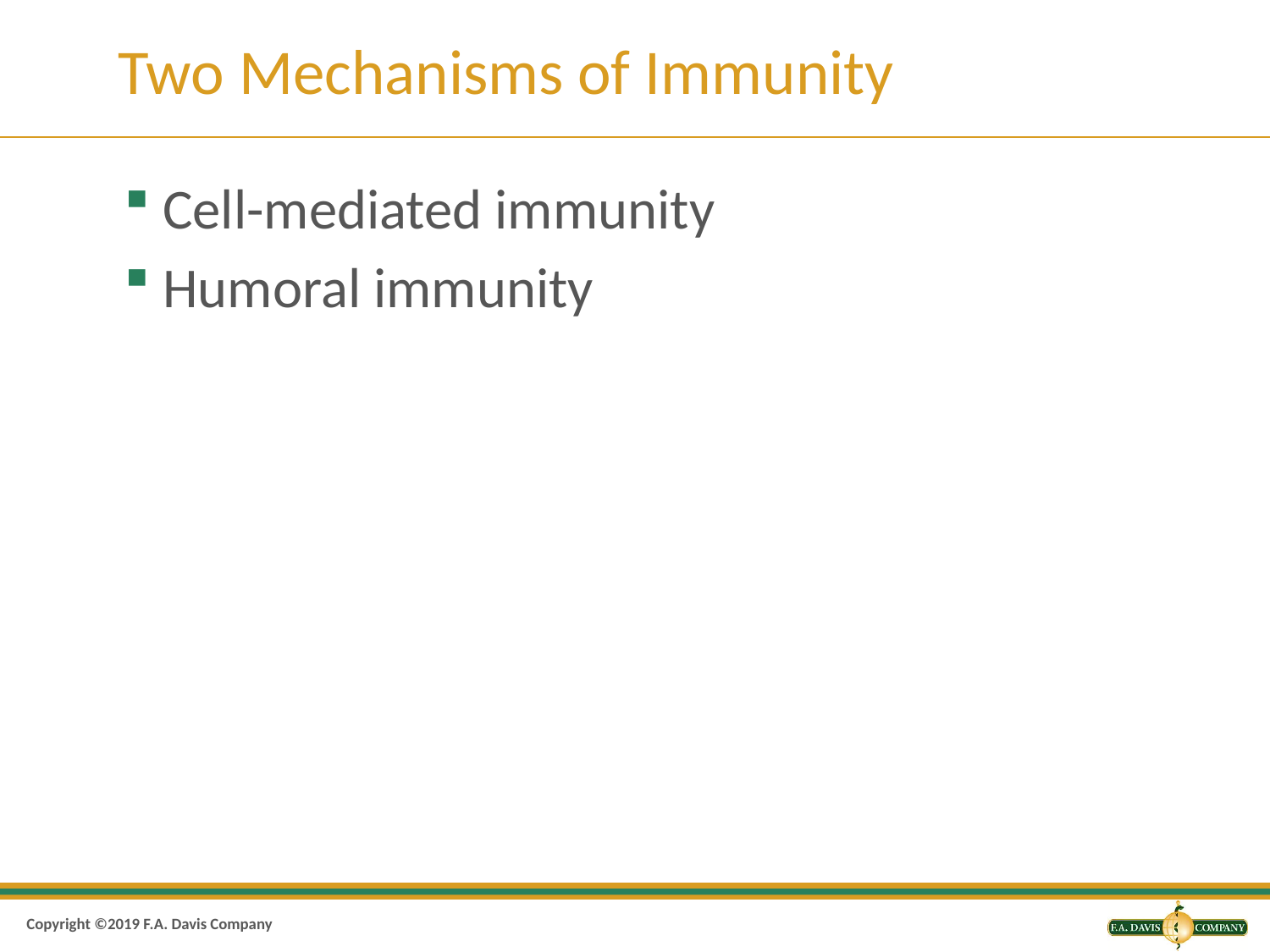

# Two Mechanisms of Immunity
Cell-mediated immunity
Humoral immunity